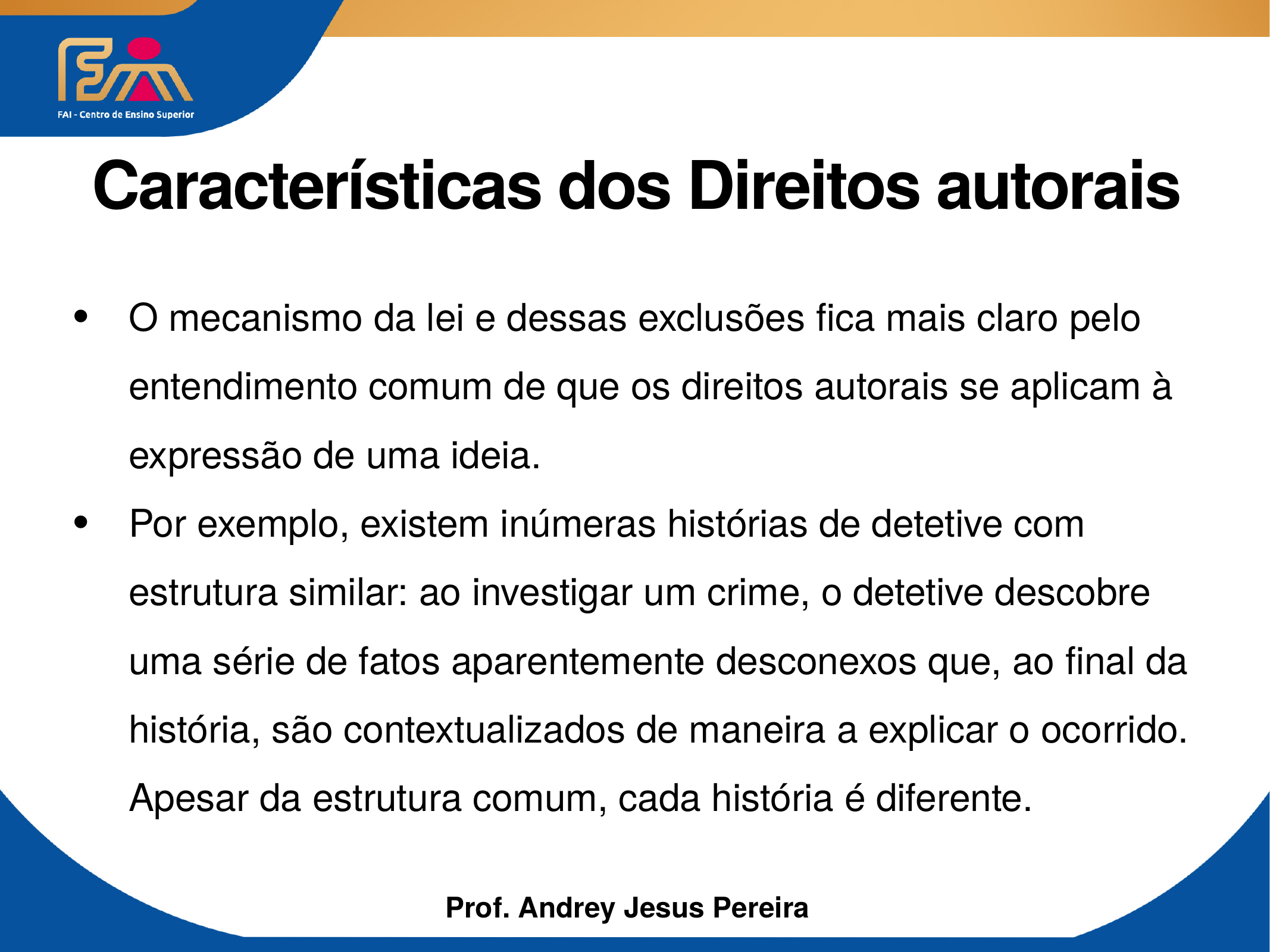

# Características dos Direitos autorais
O mecanismo da lei e dessas exclusões fica mais claro pelo entendimento comum de que os direitos autorais se aplicam à expressão de uma ideia.
Por exemplo, existem inúmeras histórias de detetive com estrutura similar: ao investigar um crime, o detetive descobre uma série de fatos aparentemente desconexos que, ao final da história, são contextualizados de maneira a explicar o ocorrido. Apesar da estrutura comum, cada história é diferente.
Prof. Andrey Jesus Pereira